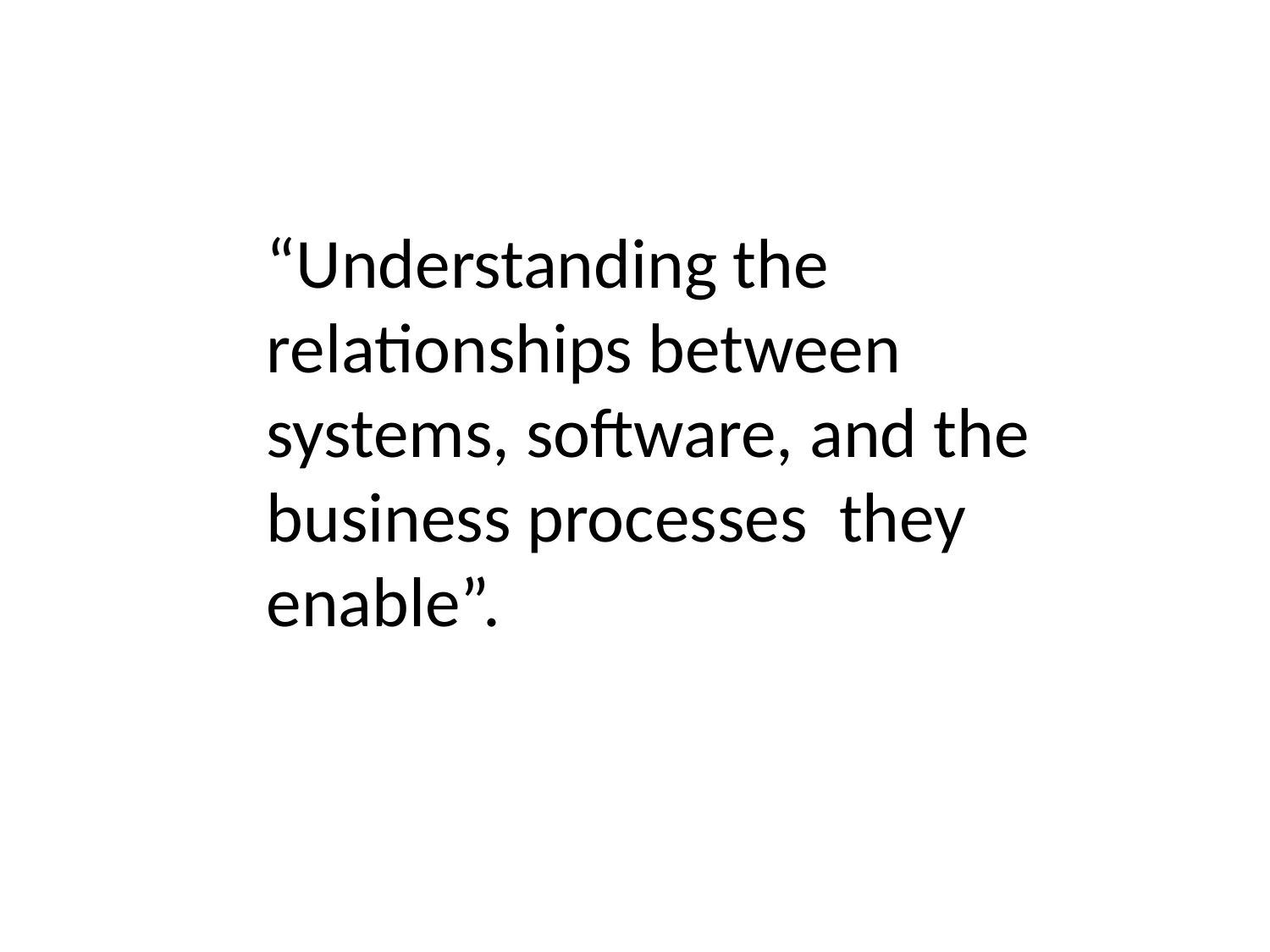

“Understanding the relationships between systems, software, and the business processes  they enable”.